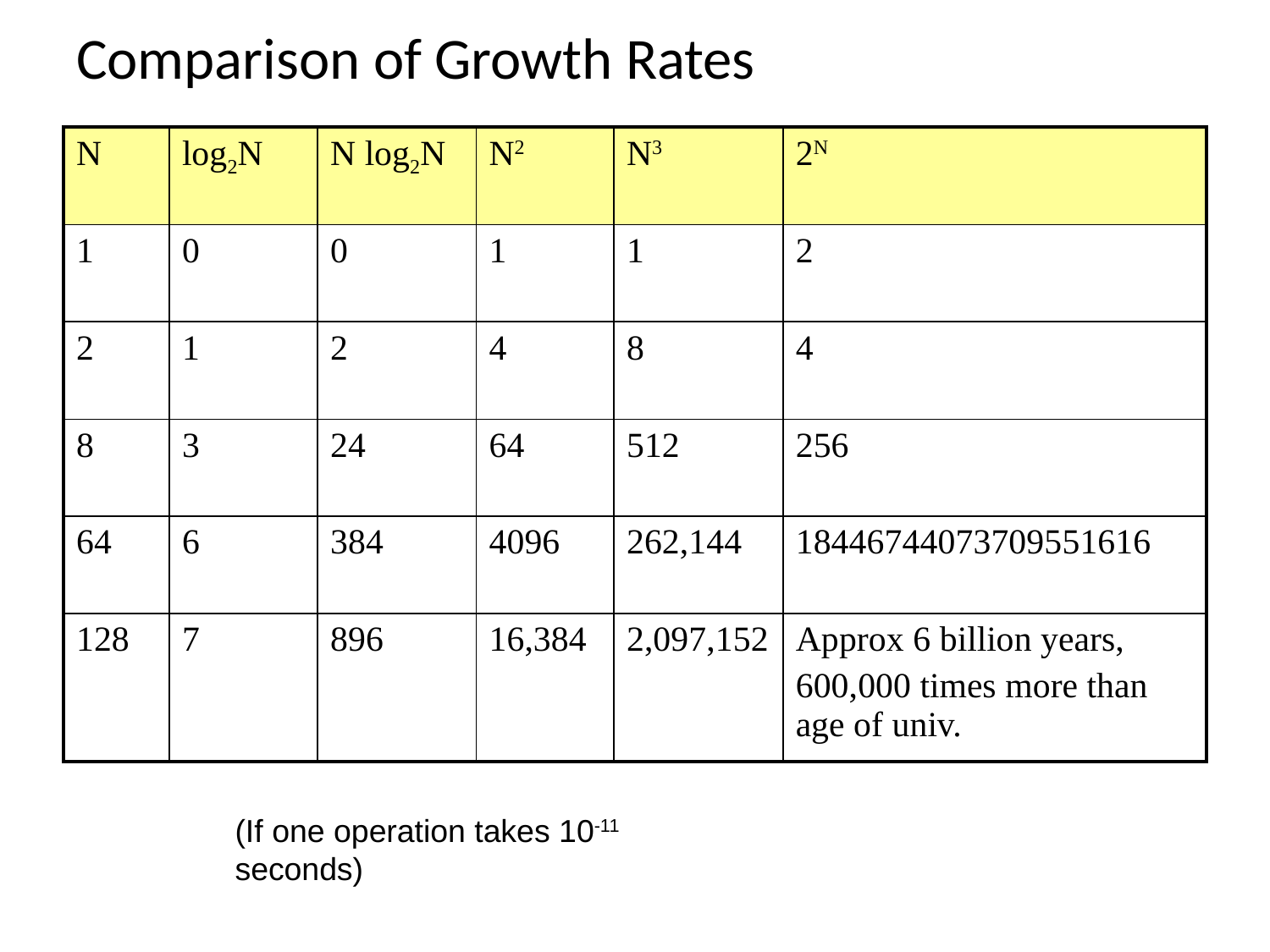

# Comparison of Growth Rates
| N | log2N | N log2N | N2 | N3 | 2N |
| --- | --- | --- | --- | --- | --- |
| 1 | 0 | 0 | 1 | 1 | 2 |
| 2 | 1 | 2 | 4 | 8 | 4 |
| 8 | 3 | 24 | 64 | 512 | 256 |
| 64 | 6 | 384 | 4096 | 262,144 | 18446744073709551616 |
| 128 | 7 | 896 | 16,384 | 2,097,152 | Approx 6 billion years, 600,000 times more than age of univ. |
(If one operation takes 10-11 seconds)